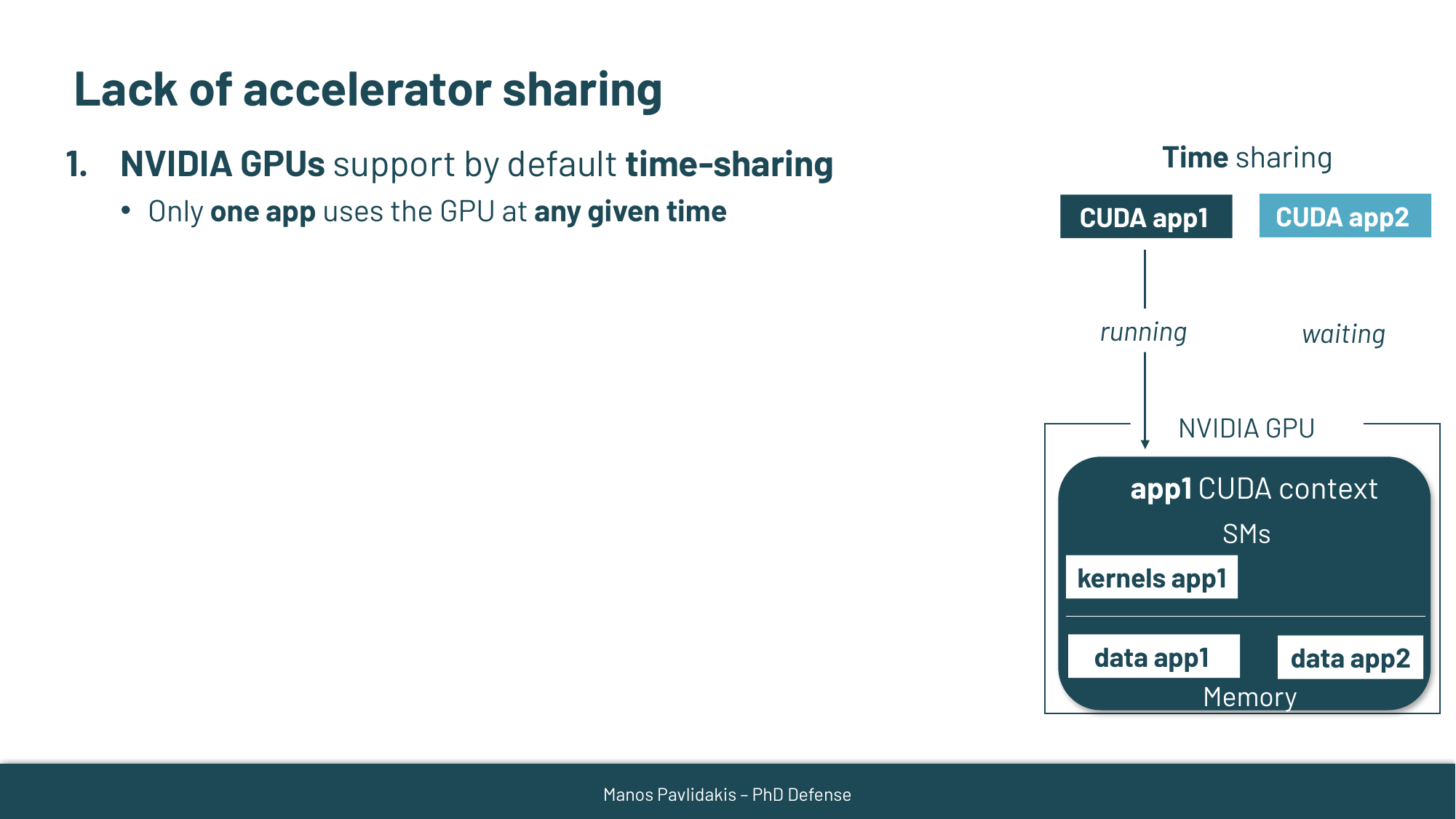

Lack of accelerator sharing
Time sharing
NVIDIA GPUs support by default time-sharing
Only one app uses the GPU at any given time
CUDA app2
CUDA app1
running
waiting
NVIDIA GPU

app1 CUDA context
SMs
kernels app1
data app1
data app2
Memory

8
Manos Pavlidakis – PhD Defense